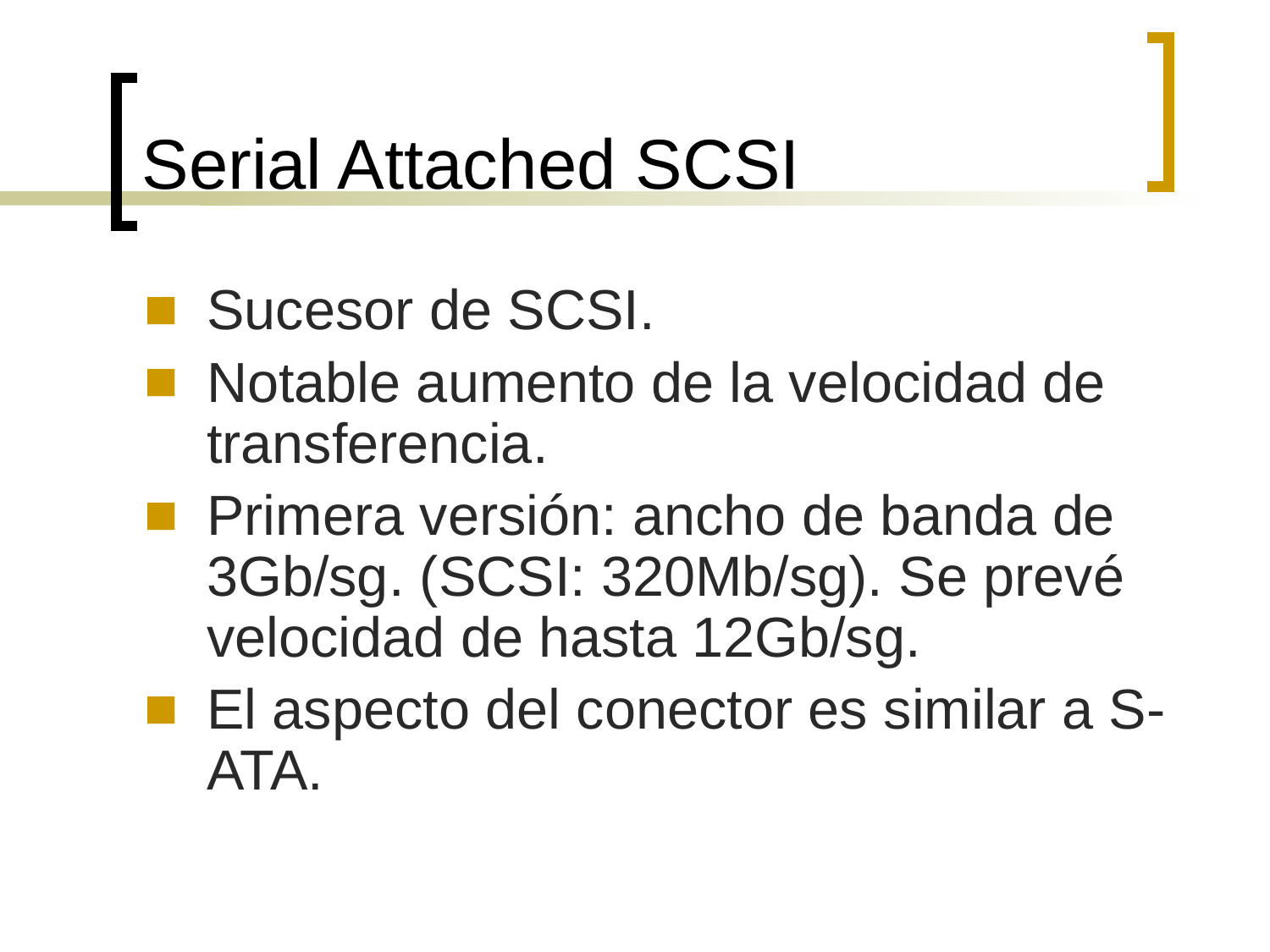

# Serial Attached SCSI
Sucesor de SCSI.
Notable aumento de la velocidad de transferencia.
Primera versión: ancho de banda de 3Gb/sg. (SCSI: 320Mb/sg). Se prevé velocidad de hasta 12Gb/sg.
El aspecto del conector es similar a S-ATA.